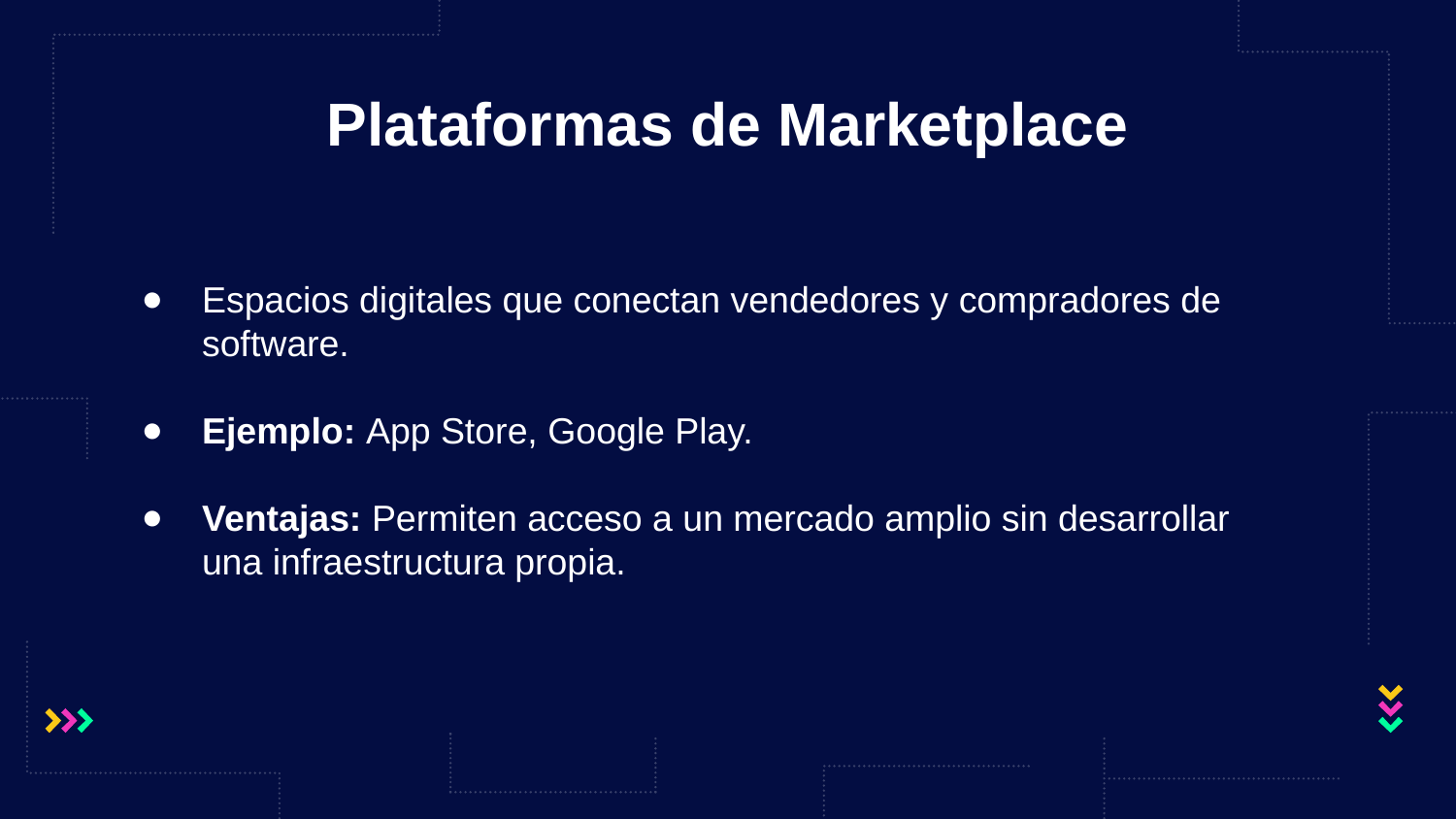

# Plataformas de Marketplace
Espacios digitales que conectan vendedores y compradores de software.

Ejemplo: App Store, Google Play.

Ventajas: Permiten acceso a un mercado amplio sin desarrollar una infraestructura propia.